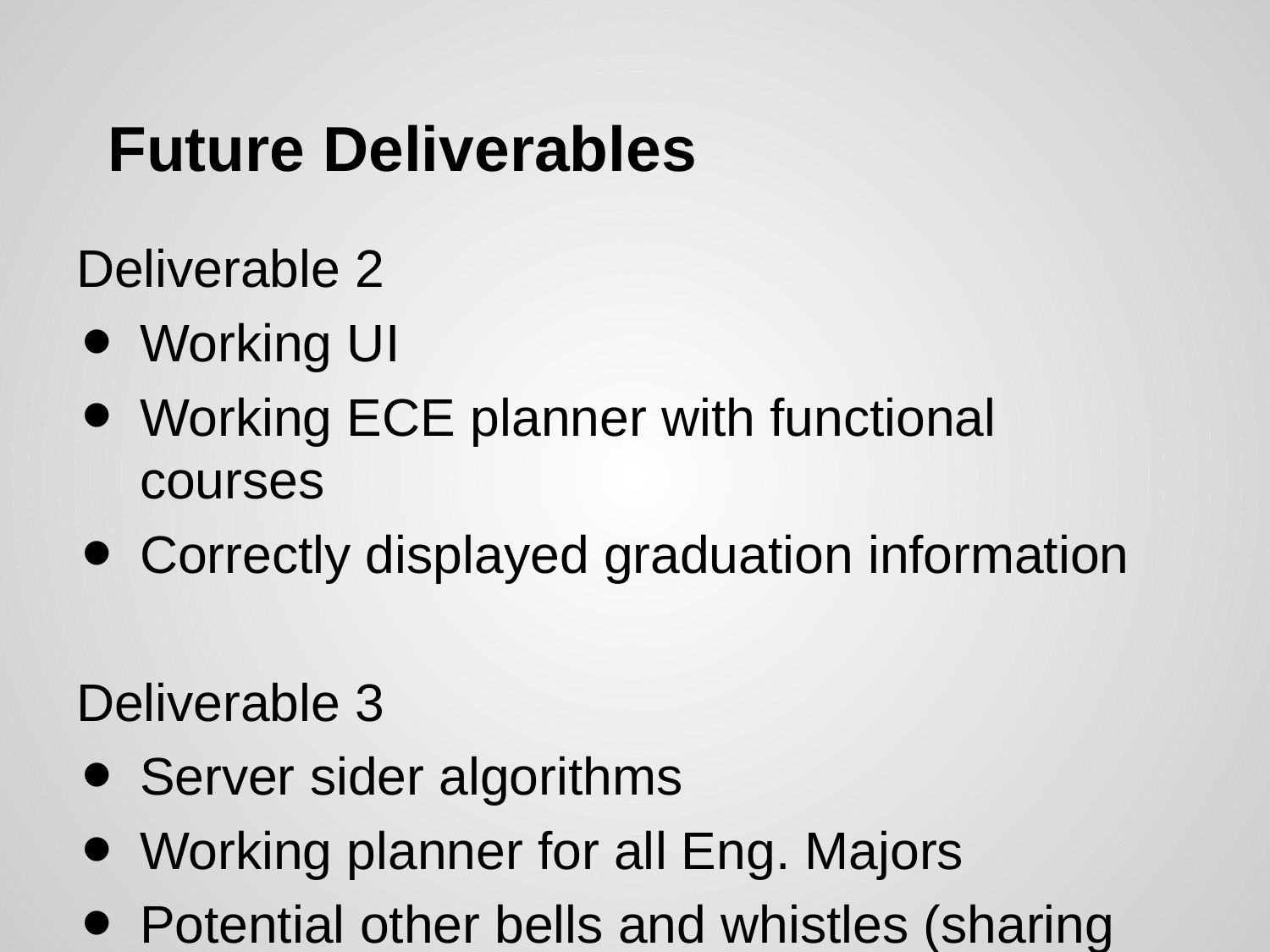

# Future Deliverables
Deliverable 2
Working UI
Working ECE planner with functional courses
Correctly displayed graduation information

Deliverable 3
Server sider algorithms
Working planner for all Eng. Majors
Potential other bells and whistles (sharing via social media, UI refinement, etc)